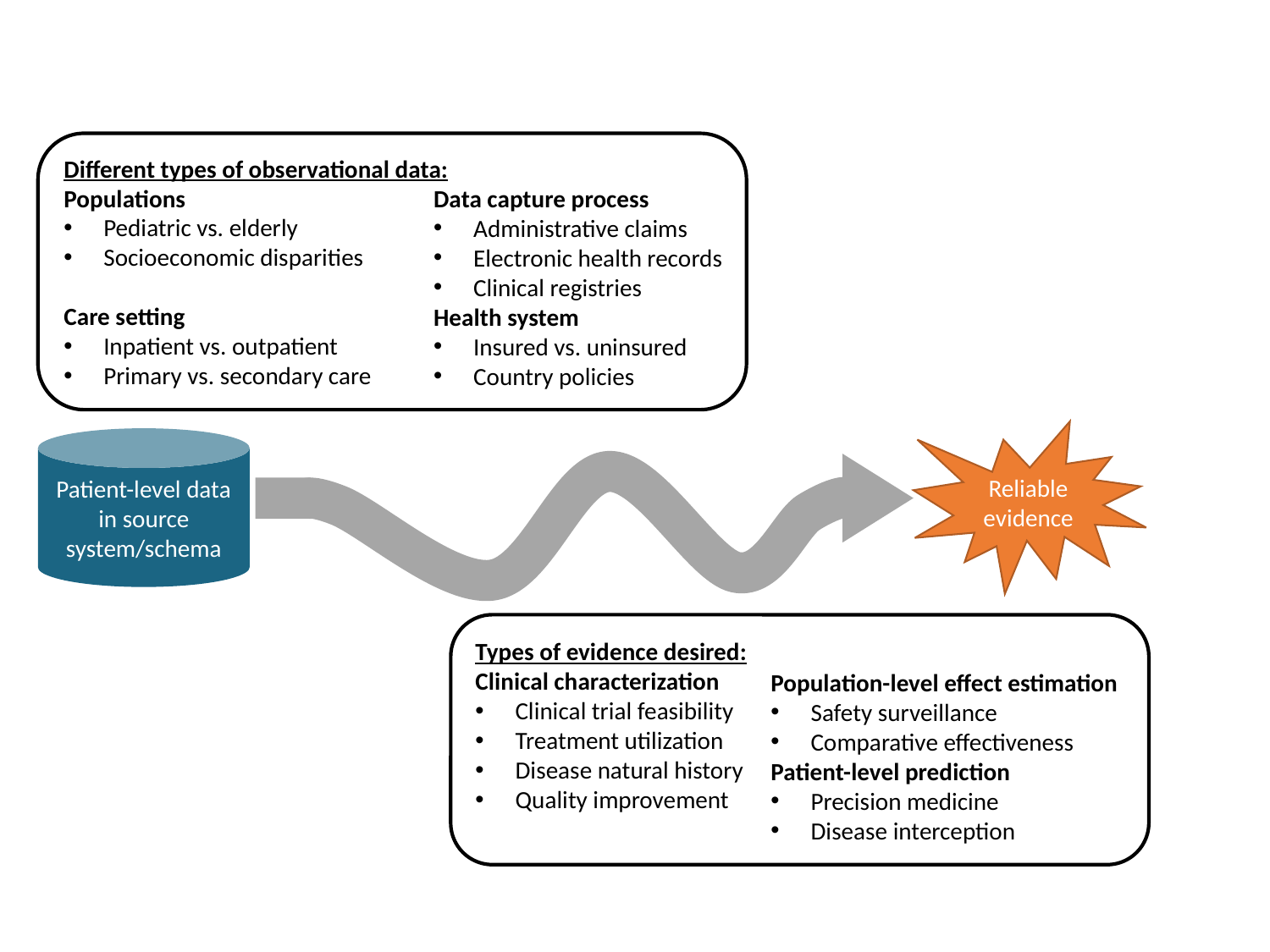

Different types of observational data:
Populations
Pediatric vs. elderly
Socioeconomic disparities

Care setting
Inpatient vs. outpatient
Primary vs. secondary care
Data capture process
Administrative claims
Electronic health records
Clinical registries
Health system
Insured vs. uninsured
Country policies

Reliable evidence
Patient-level data in source system/schema

Types of evidence desired:
Clinical characterization
Clinical trial feasibility
Treatment utilization
Disease natural history
Quality improvement

Population-level effect estimation
Safety surveillance
Comparative effectiveness
Patient-level prediction
Precision medicine
Disease interception